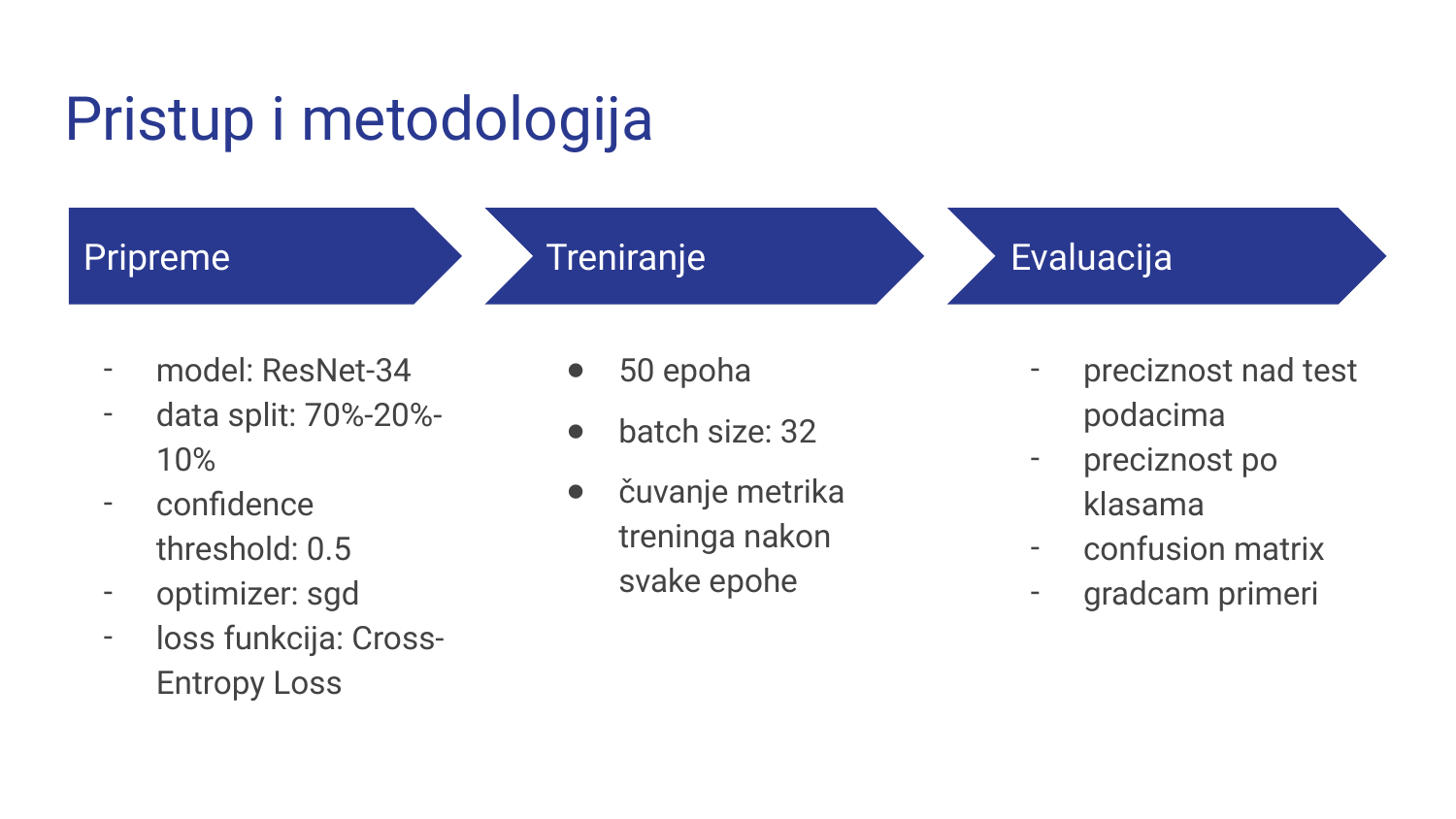

# Pristup i metodologija

Pripreme
Treniranje
Evaluacija
model: ResNet-34
data split: 70%-20%-10%
confidence threshold: 0.5
optimizer: sgd
loss funkcija: Cross-Entropy Loss

50 epoha
batch size: 32
čuvanje metrika treninga nakon svake epohe
preciznost nad test podacima
preciznost po klasama
confusion matrix
gradcam primeri